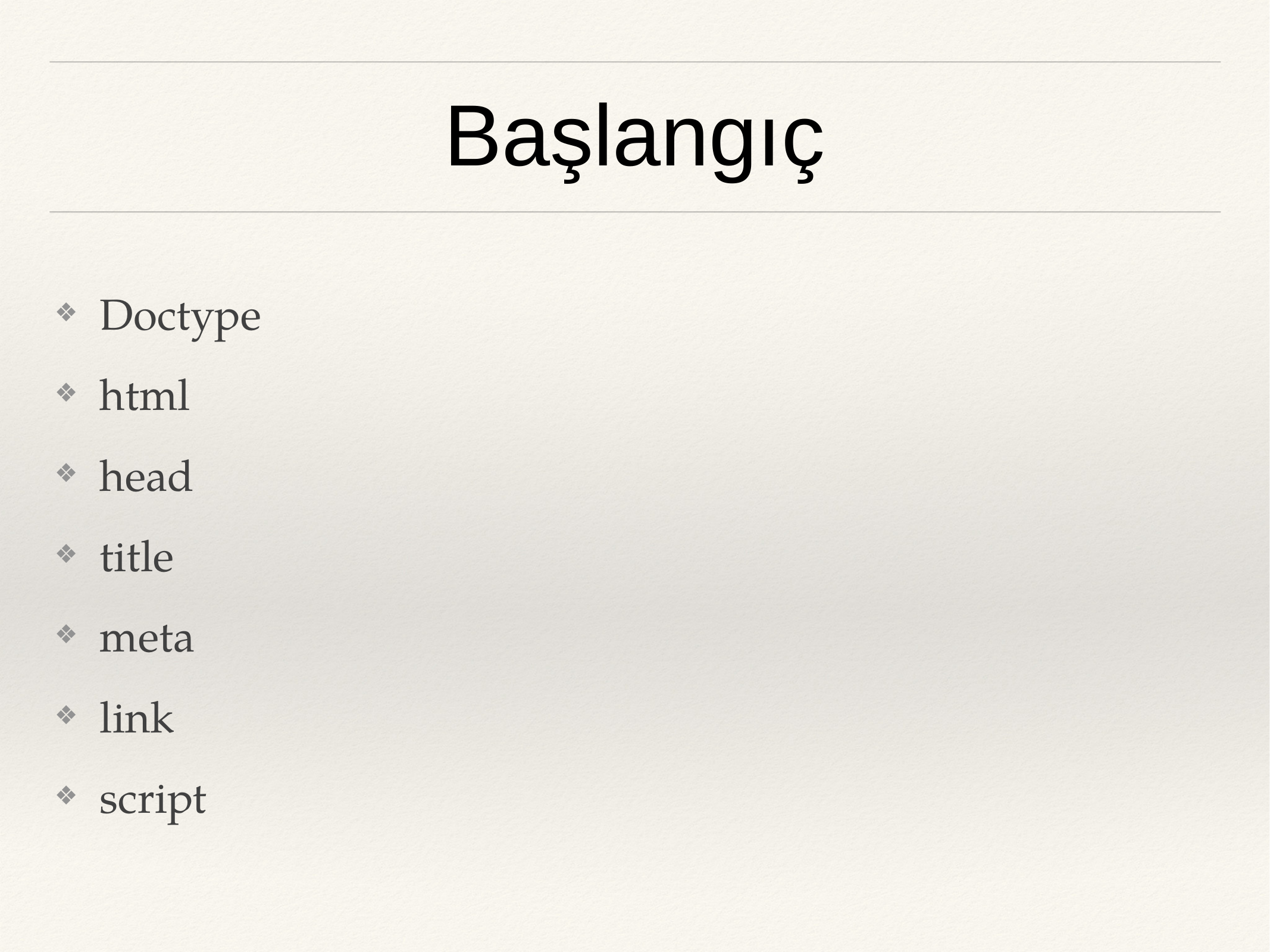

# Başlangıç
Doctype
html
head
title
meta
link
script